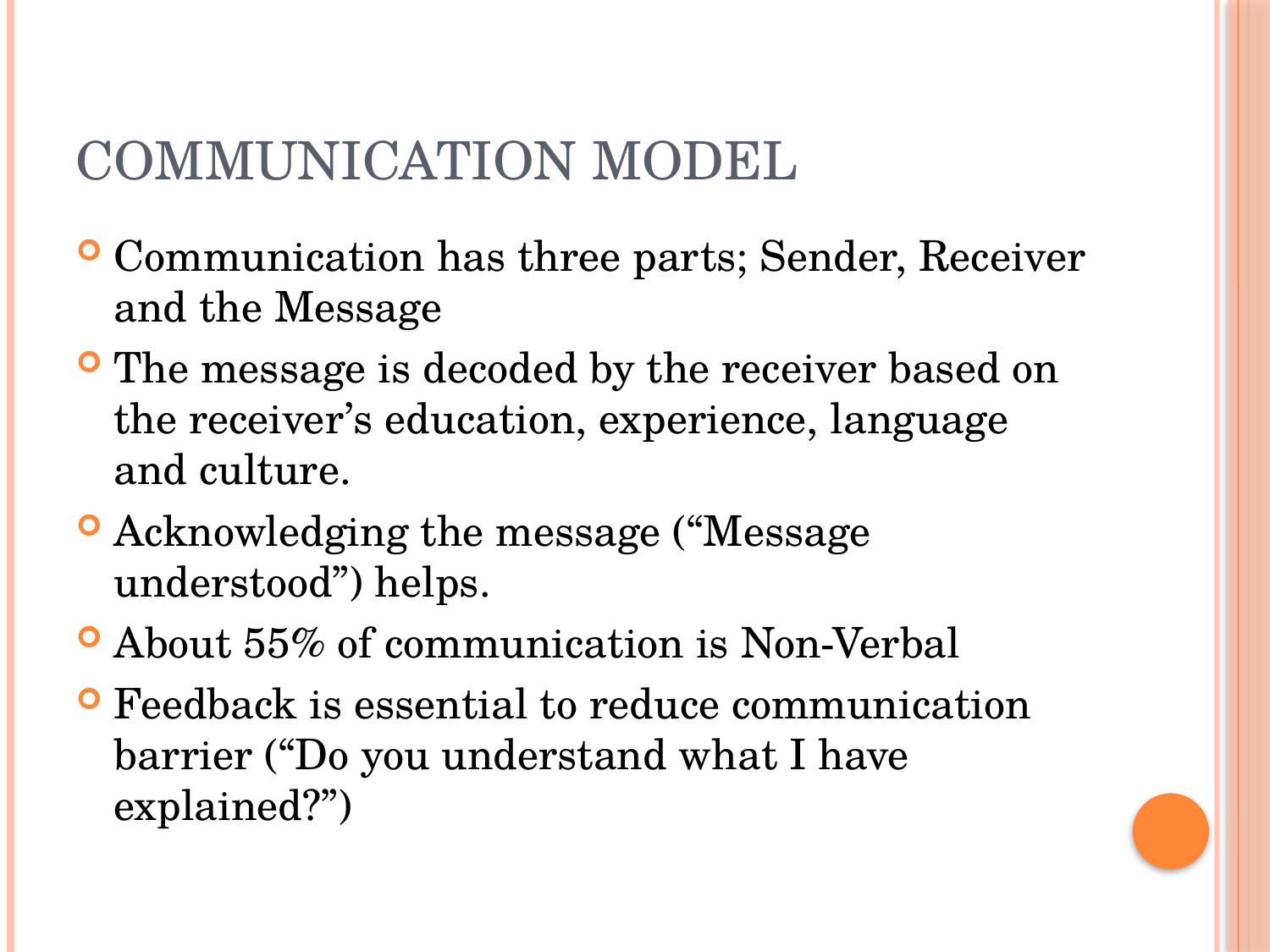

# Communication Model
Communication has three parts; Sender, Receiver and the Message
The message is decoded by the receiver based on the receiver’s education, experience, language and culture.
Acknowledging the message (“Message understood”) helps.
About 55% of communication is Non-Verbal
Feedback is essential to reduce communication barrier (“Do you understand what I have explained?”)